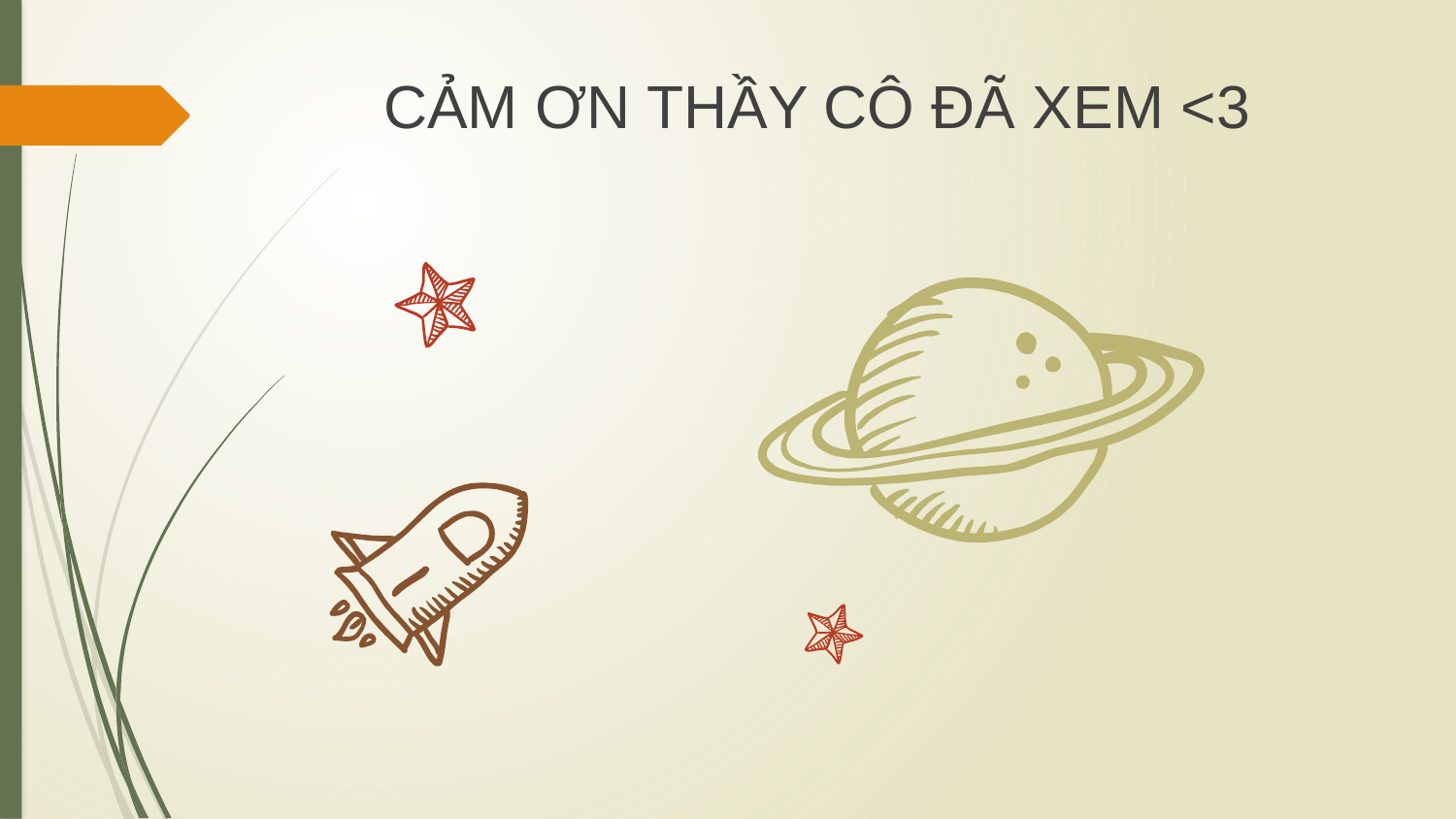

CẢM ƠN THẦY CÔ ĐÃ XEM <3